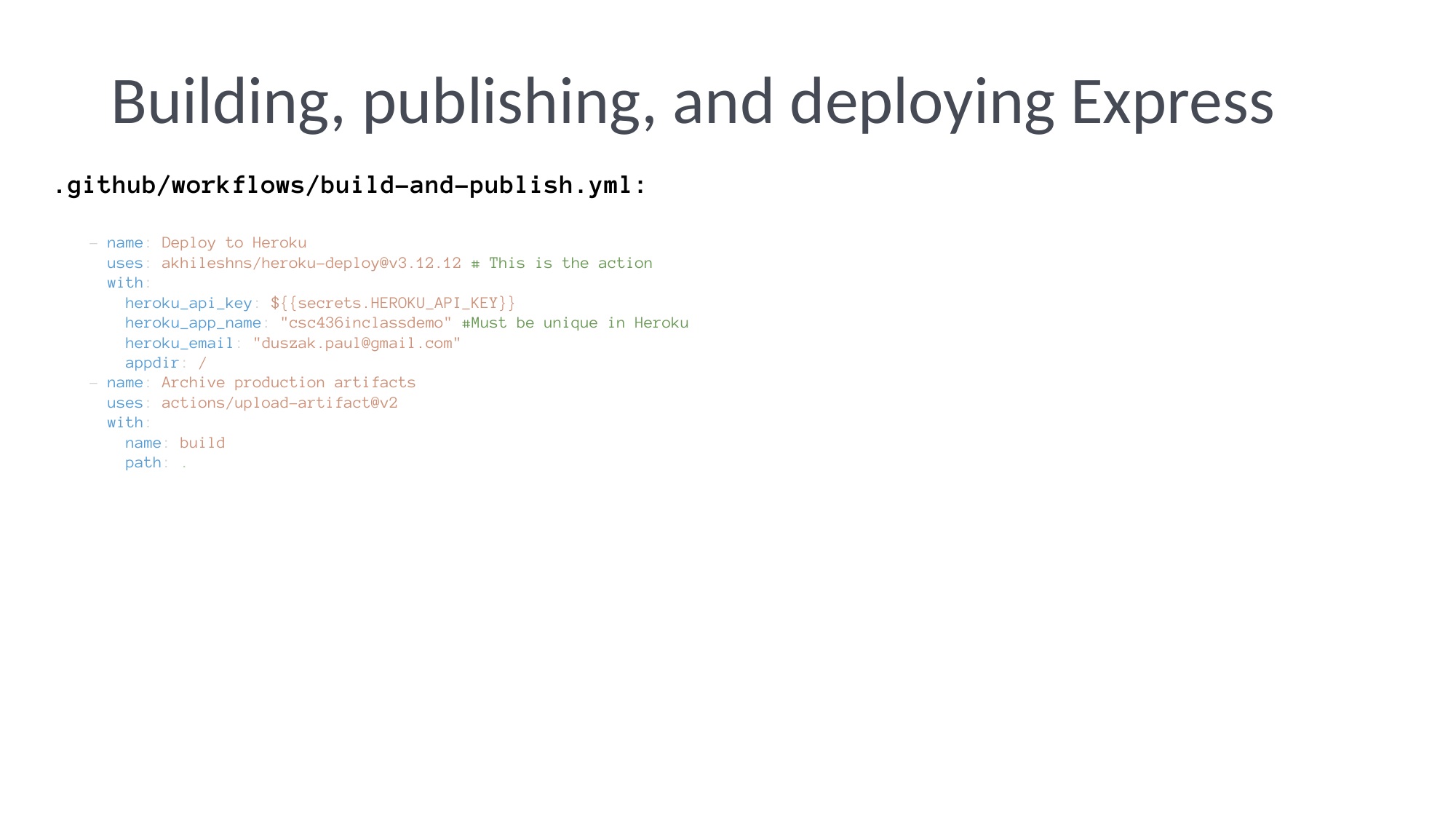

# Building, publishing, and deploying Express
.github/workflows/build-and-publish.yml:

    - name: Deploy to Heroku
      uses: akhileshns/heroku-deploy@v3.12.12 # This is the action
      with:
        heroku_api_key: ${{secrets.HEROKU_API_KEY}}
        heroku_app_name: "csc436inclassdemo" #Must be unique in Heroku
        heroku_email: "duszak.paul@gmail.com"
        appdir: /
    - name: Archive production artifacts
      uses: actions/upload-artifact@v2
      with:
        name: build
        path: .